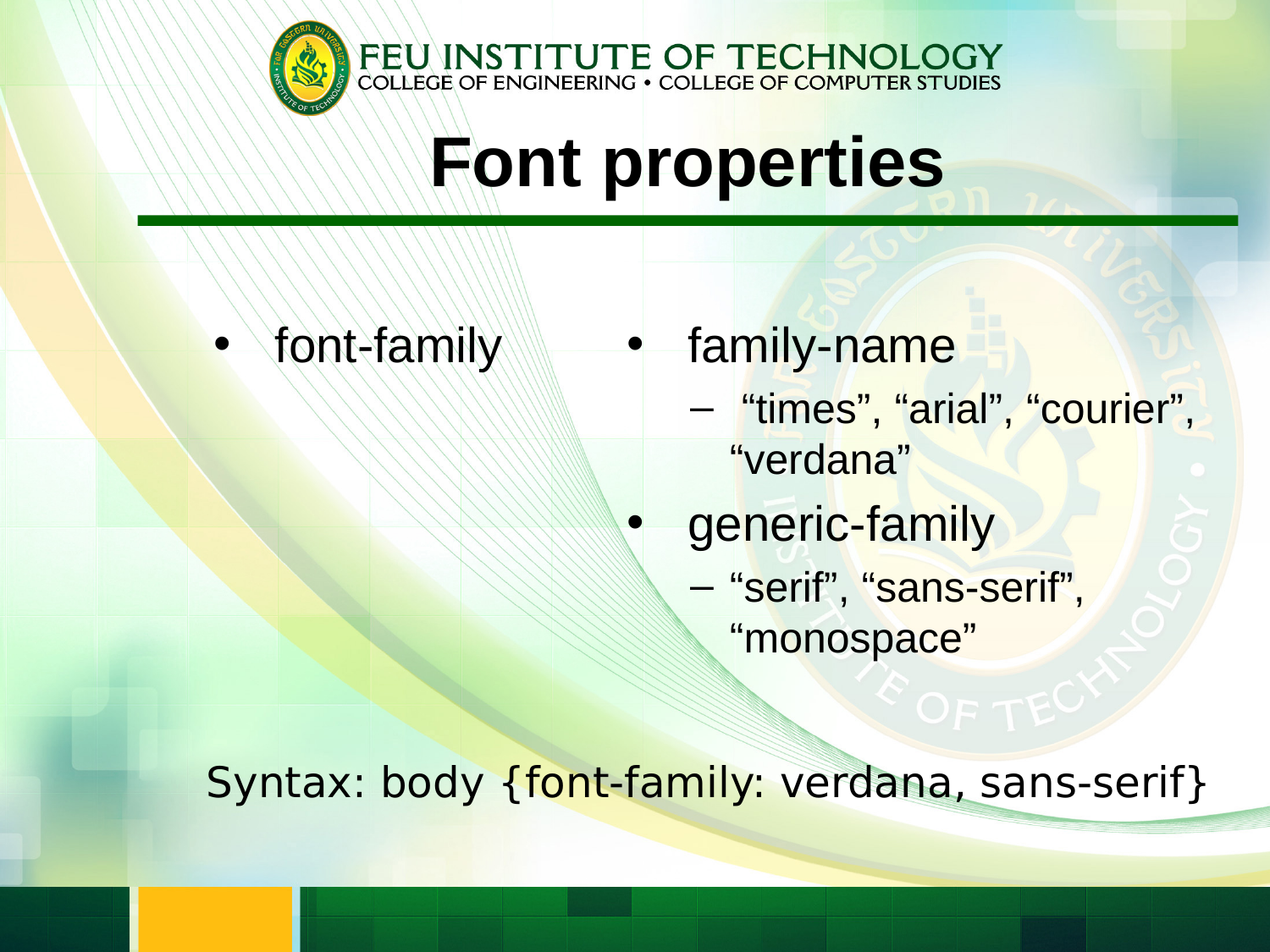

# Font properties

 font-family
 family-name
 “times”, “arial”, “courier”, “verdana”
 generic-family
“serif”, “sans-serif”, “monospace”

Syntax: body {font-family: verdana, sans-serif}